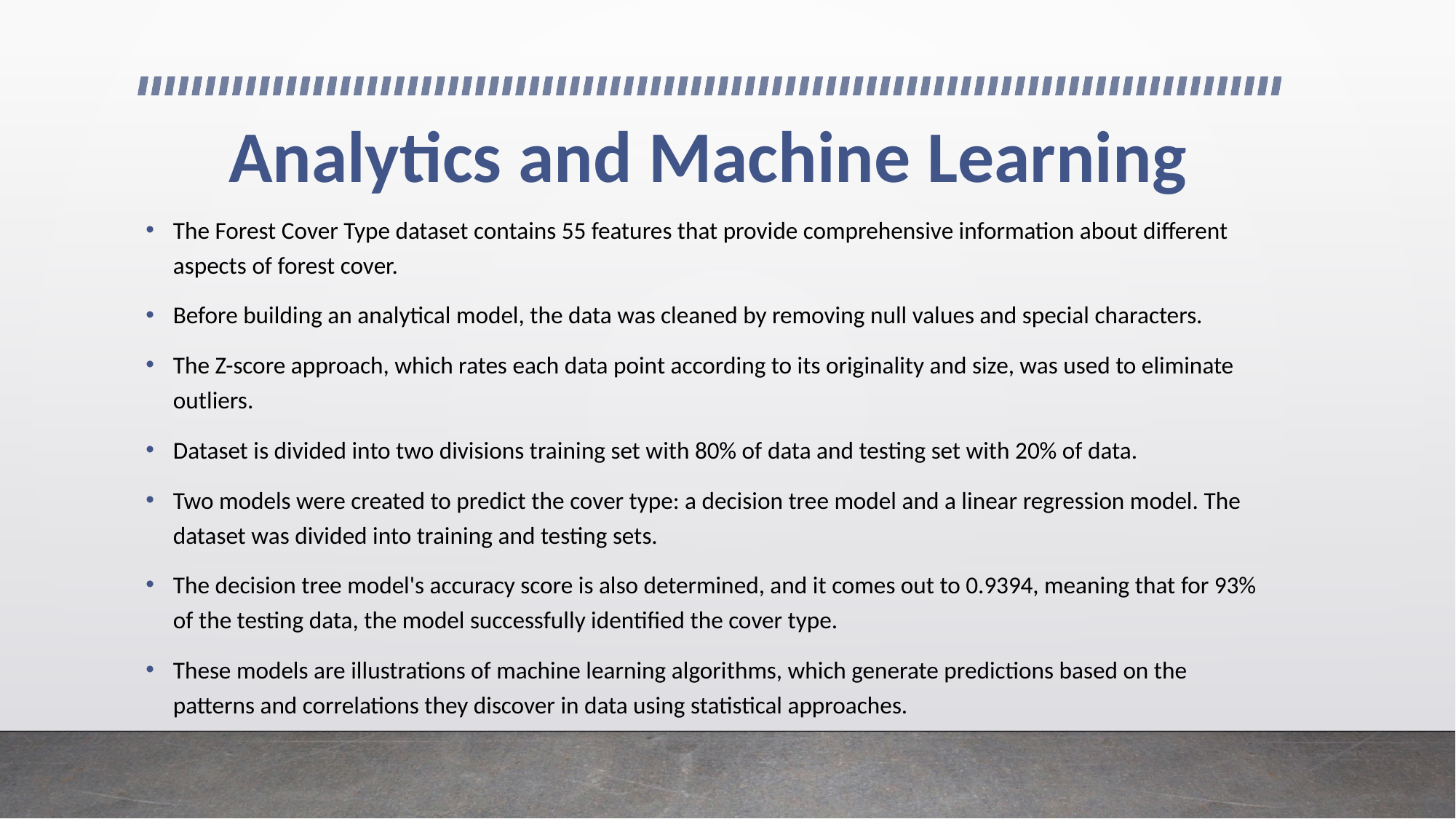

# Analytics and Machine Learning
The Forest Cover Type dataset contains 55 features that provide comprehensive information about different aspects of forest cover.
Before building an analytical model, the data was cleaned by removing null values and special characters.
The Z-score approach, which rates each data point according to its originality and size, was used to eliminate outliers.
Dataset is divided into two divisions training set with 80% of data and testing set with 20% of data.
Two models were created to predict the cover type: a decision tree model and a linear regression model. The dataset was divided into training and testing sets.
The decision tree model's accuracy score is also determined, and it comes out to 0.9394, meaning that for 93% of the testing data, the model successfully identified the cover type.
These models are illustrations of machine learning algorithms, which generate predictions based on the patterns and correlations they discover in data using statistical approaches.